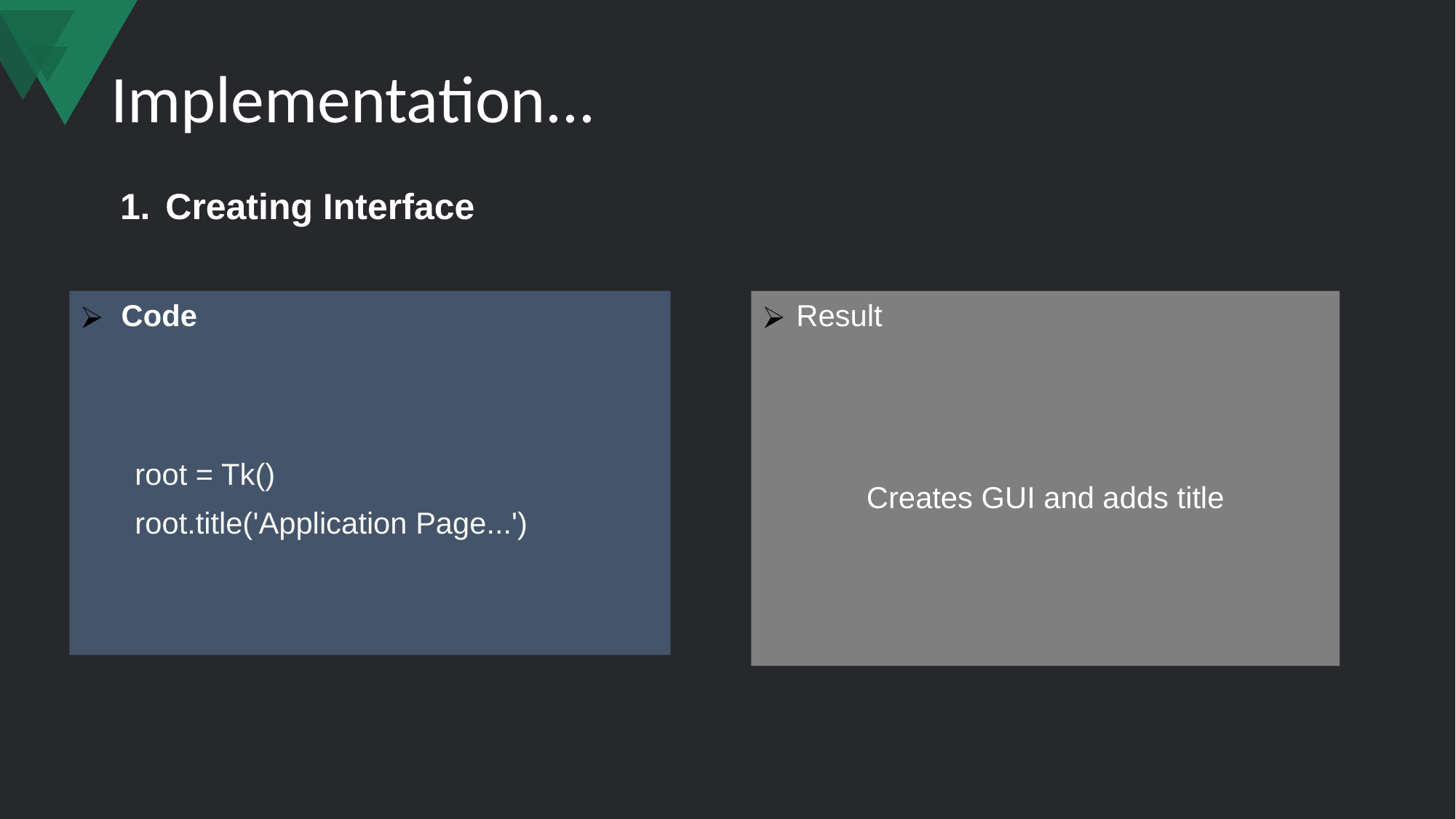

# Implementation...
Creating Interface
Result

Creates GUI and adds title

Code

root = Tk()
root.title('Application Page...')